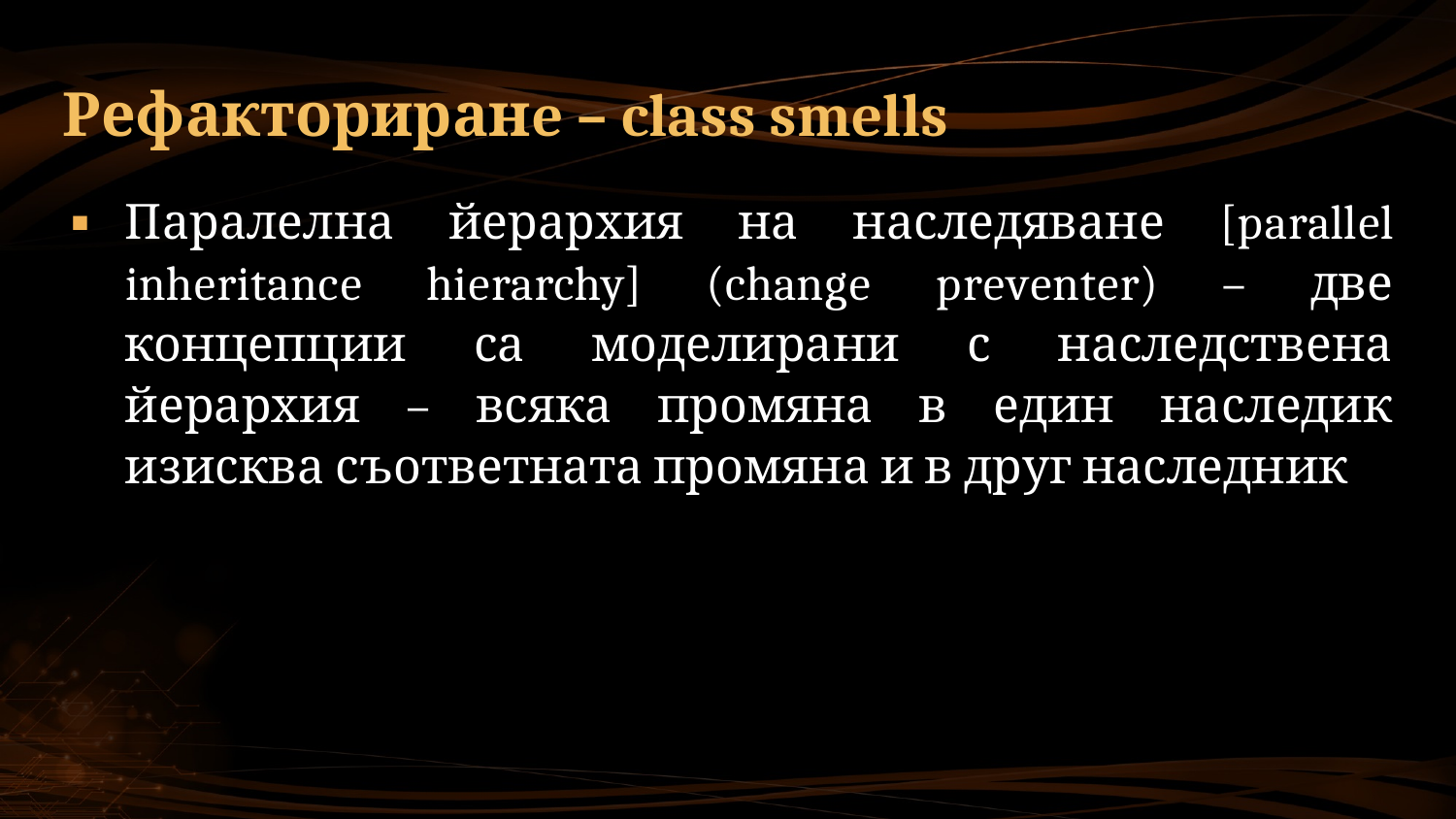

# Рефакториранe – class smells
Паралелна йерархия на наследяване [parallel inheritance hierarchy] (change preventer) – две концепции са моделирани с наследствена йерархия – всяка промяна в един наследик изисква съответната промяна и в друг наследник